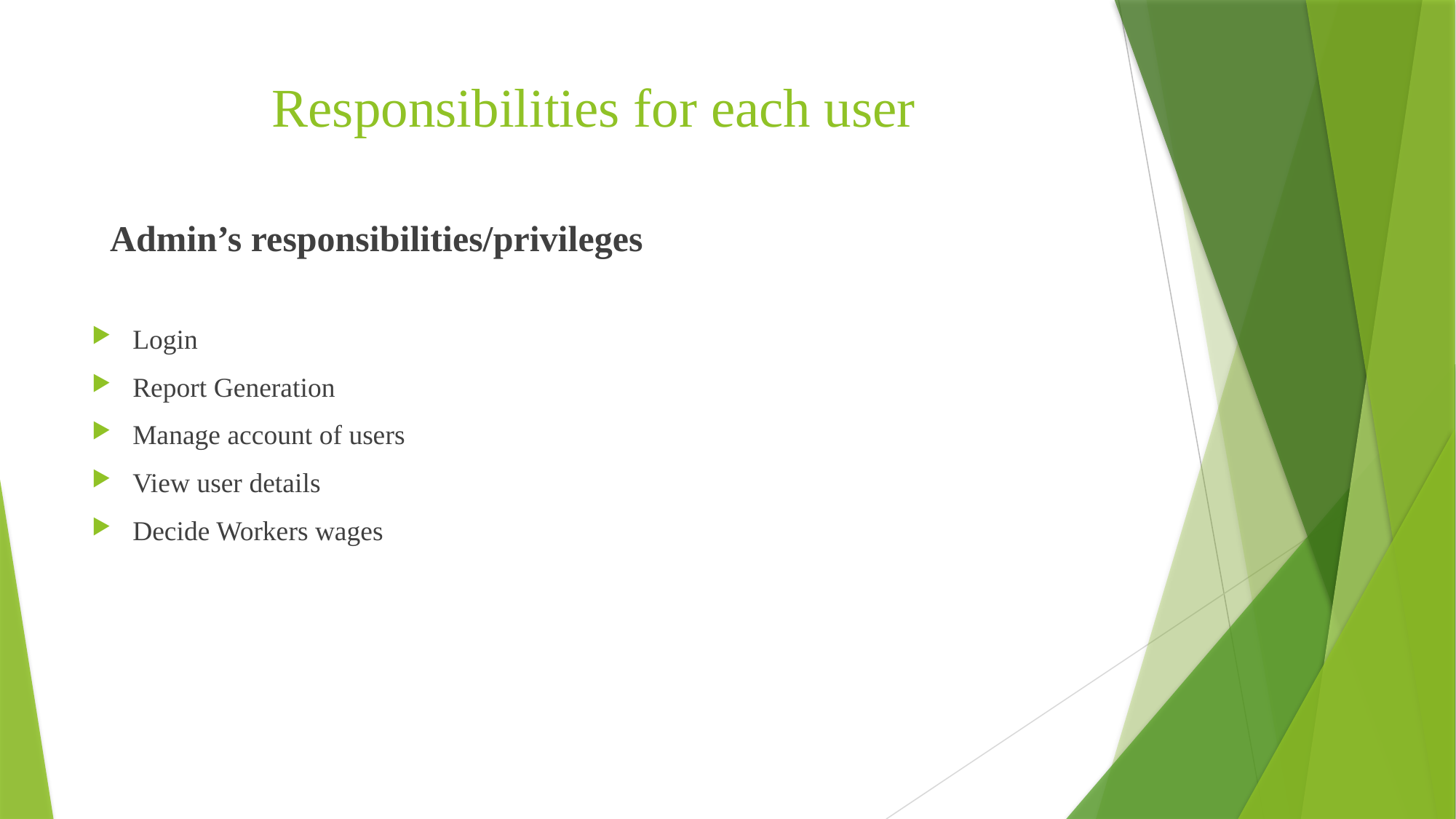

# Responsibilities for each user
  Admin’s responsibilities/privileges

Login
Report Generation
Manage account of users
View user details
Decide Workers wages